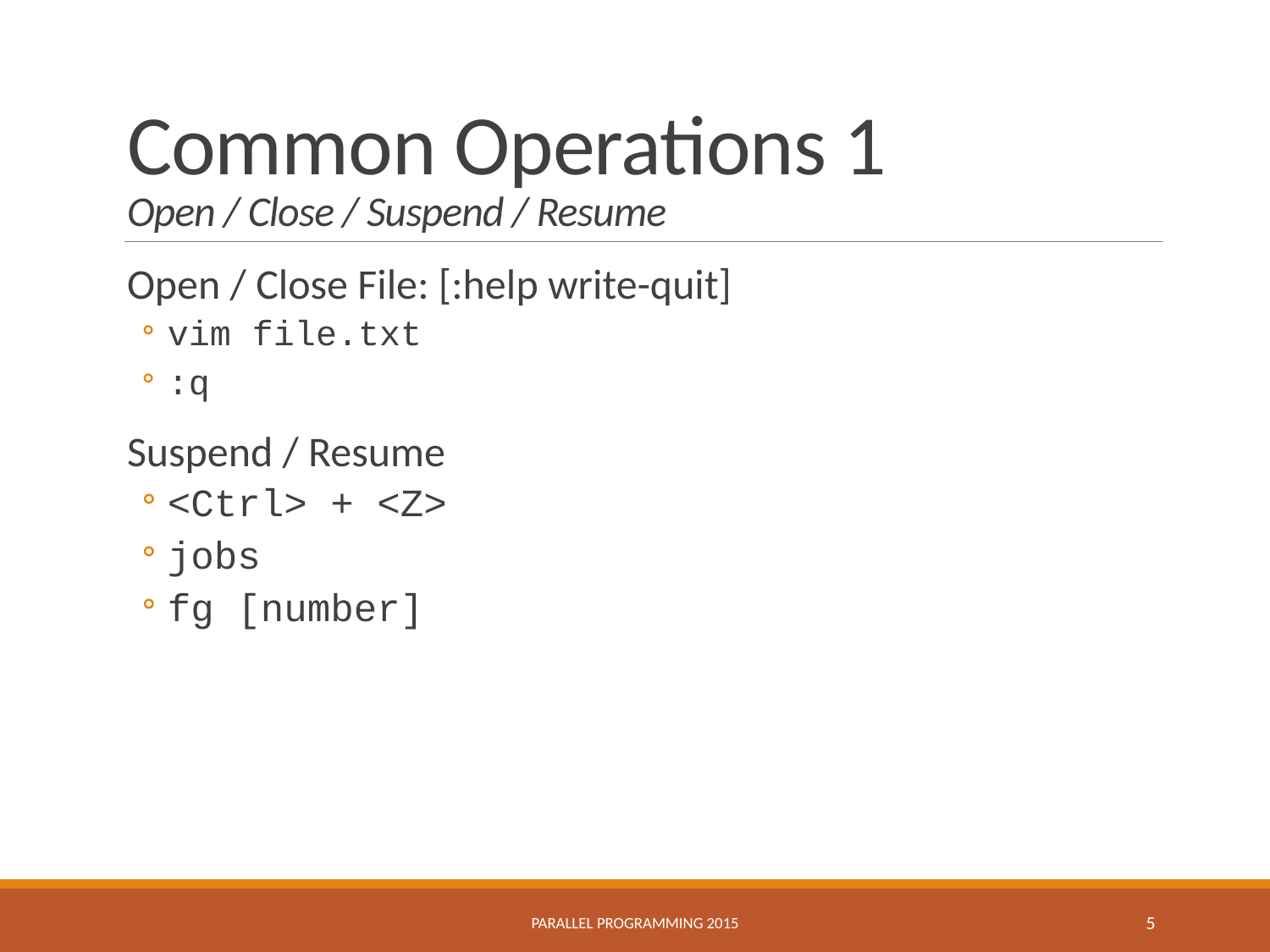

# Common Operations 1 Open / Close / Suspend / Resume
Open / Close File: [:help write-quit]
vim file.txt
:q
Suspend / Resume
<Ctrl> + <Z>
jobs
fg [number]
Parallel Programming 2015
5